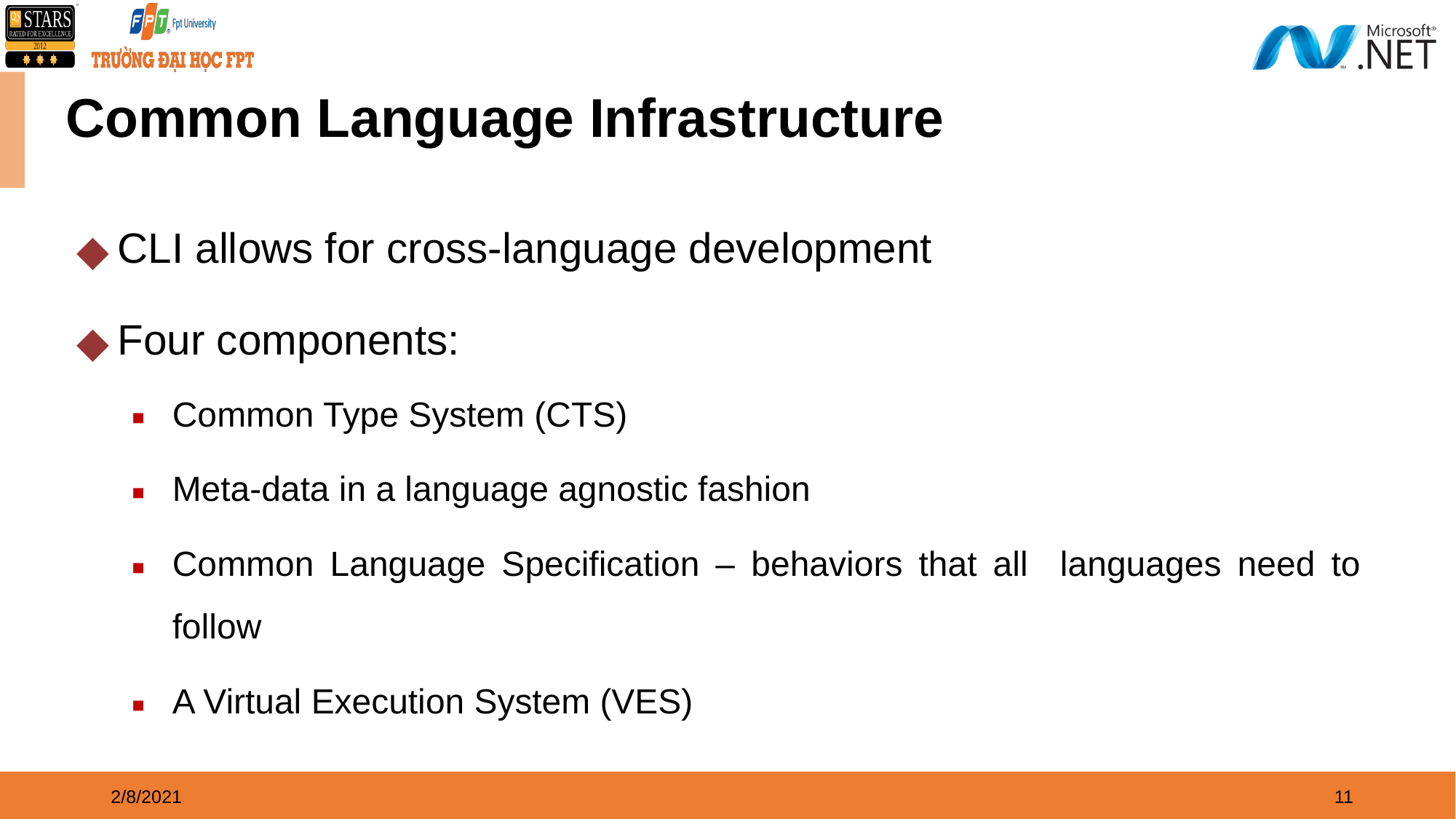

# Common Language Infrastructure
CLI allows for cross-language development
Four components:
Common Type System (CTS)
Meta-data in a language agnostic fashion
Common Language Specification – behaviors that all  languages need to follow
A Virtual Execution System (VES)
2/8/2021
11